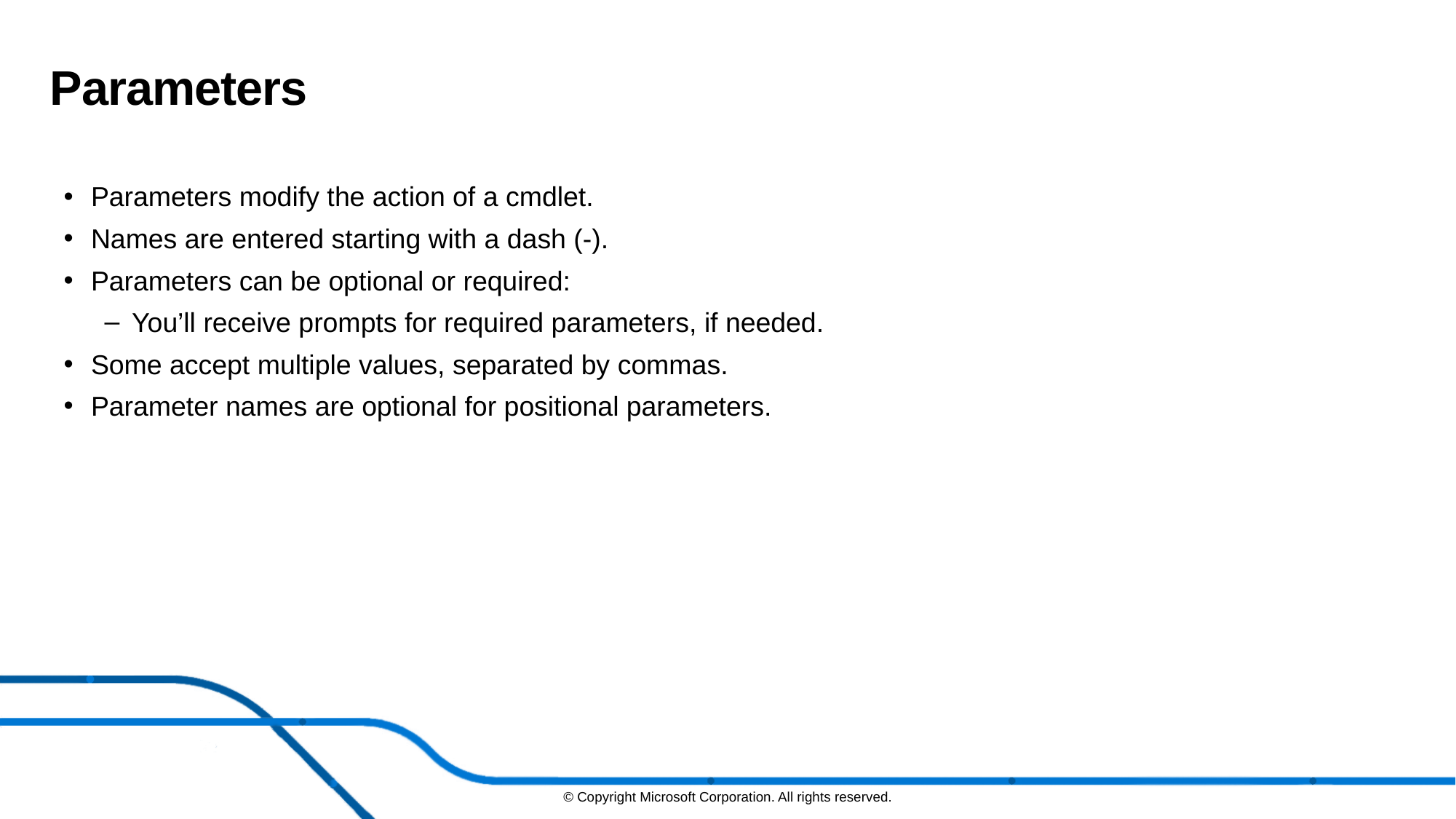

# Parameters
Parameters modify the action of a cmdlet.
Names are entered starting with a dash (-).
Parameters can be optional or required:
You’ll receive prompts for required parameters, if needed.
Some accept multiple values, separated by commas.
Parameter names are optional for positional parameters.